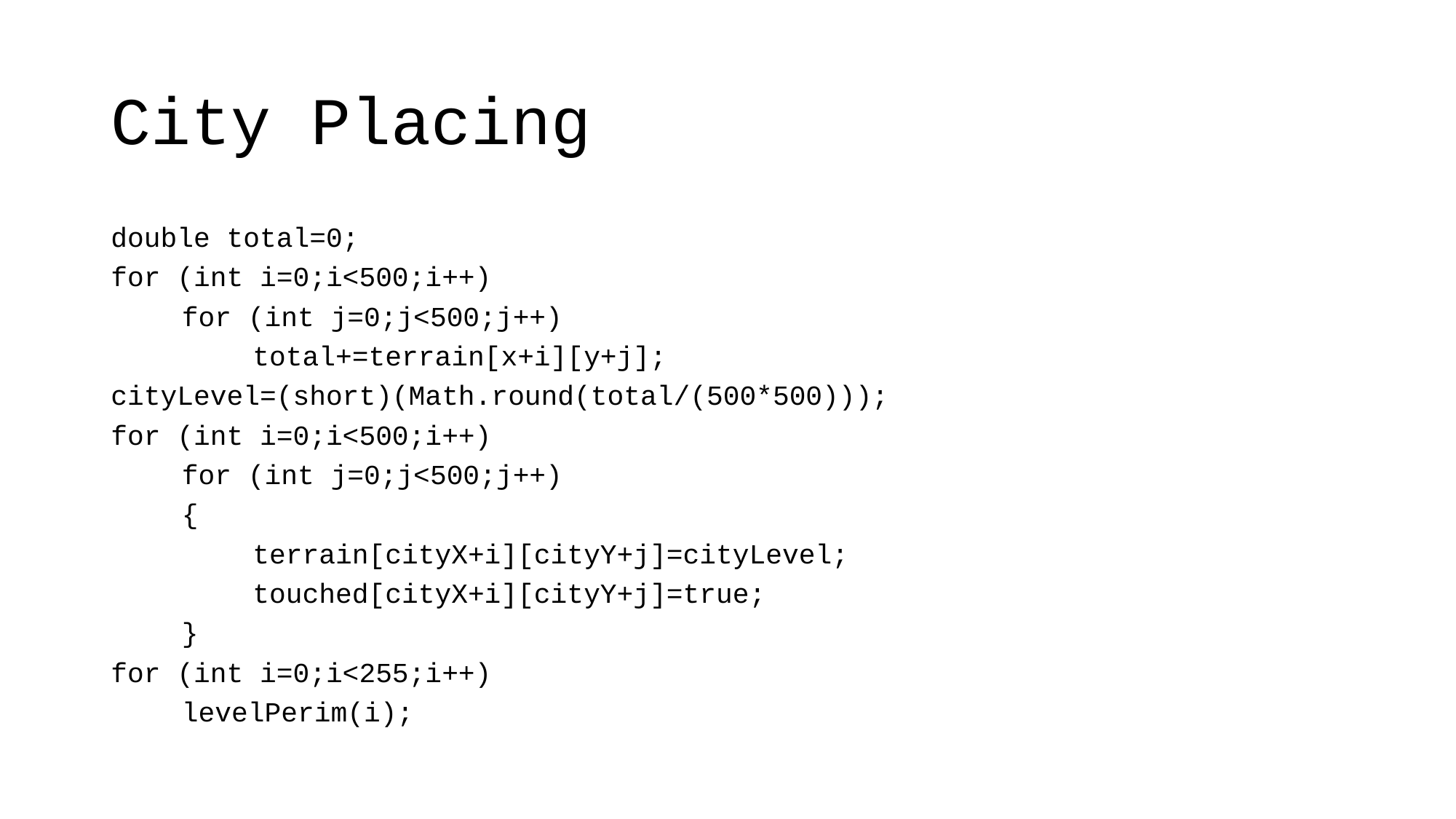

# City Placing
double total=0;
for (int i=0;i<500;i++)
	for (int j=0;j<500;j++)
		total+=terrain[x+i][y+j];
cityLevel=(short)(Math.round(total/(500*500)));
for (int i=0;i<500;i++)
	for (int j=0;j<500;j++)
	{
		terrain[cityX+i][cityY+j]=cityLevel;
		touched[cityX+i][cityY+j]=true;
	}
for (int i=0;i<255;i++)
	levelPerim(i);